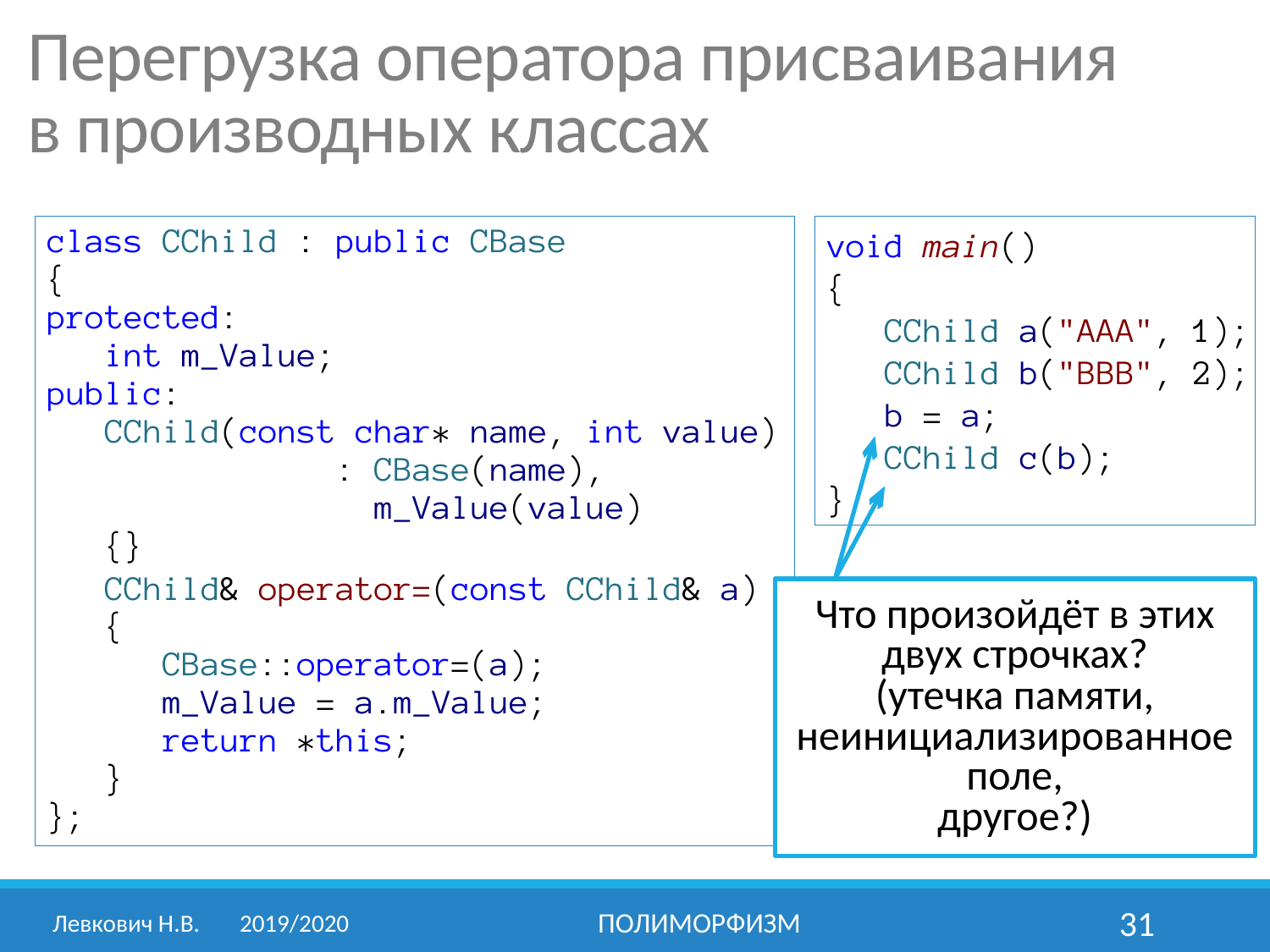

# Перегрузка оператора присваивания в производных классах
class CChild : public CBase
{
protected:
   int m_Value;
public:
   CChild(const char* name, int value)
               : CBase(name),
                 m_Value(value)
   {}
   CChild& operator=(const CChild& a)
   {
      m_Value = a.m_Value;
      return *this;
   }
};
class CChild : public CBase
{
protected:
   int m_Value;
public:
   CChild(const char* name, int value)
               : CBase(name),
                 m_Value(value)
   {}
   CChild& operator=(const CChild& a)
   {
      CBase::operator=(a);
      m_Value = a.m_Value;
      return *this;
   }
};
void main()
{
   CChild a("AAA", 1);
   CChild b("BBB", 2);
   b = a;
   CChild с(b);
}
Что произойдёт в этих двух строчках?
(утечка памяти, неинициализированное поле,
другое?)
Левкович Н.В.	2019/2020
Полиморфизм
31